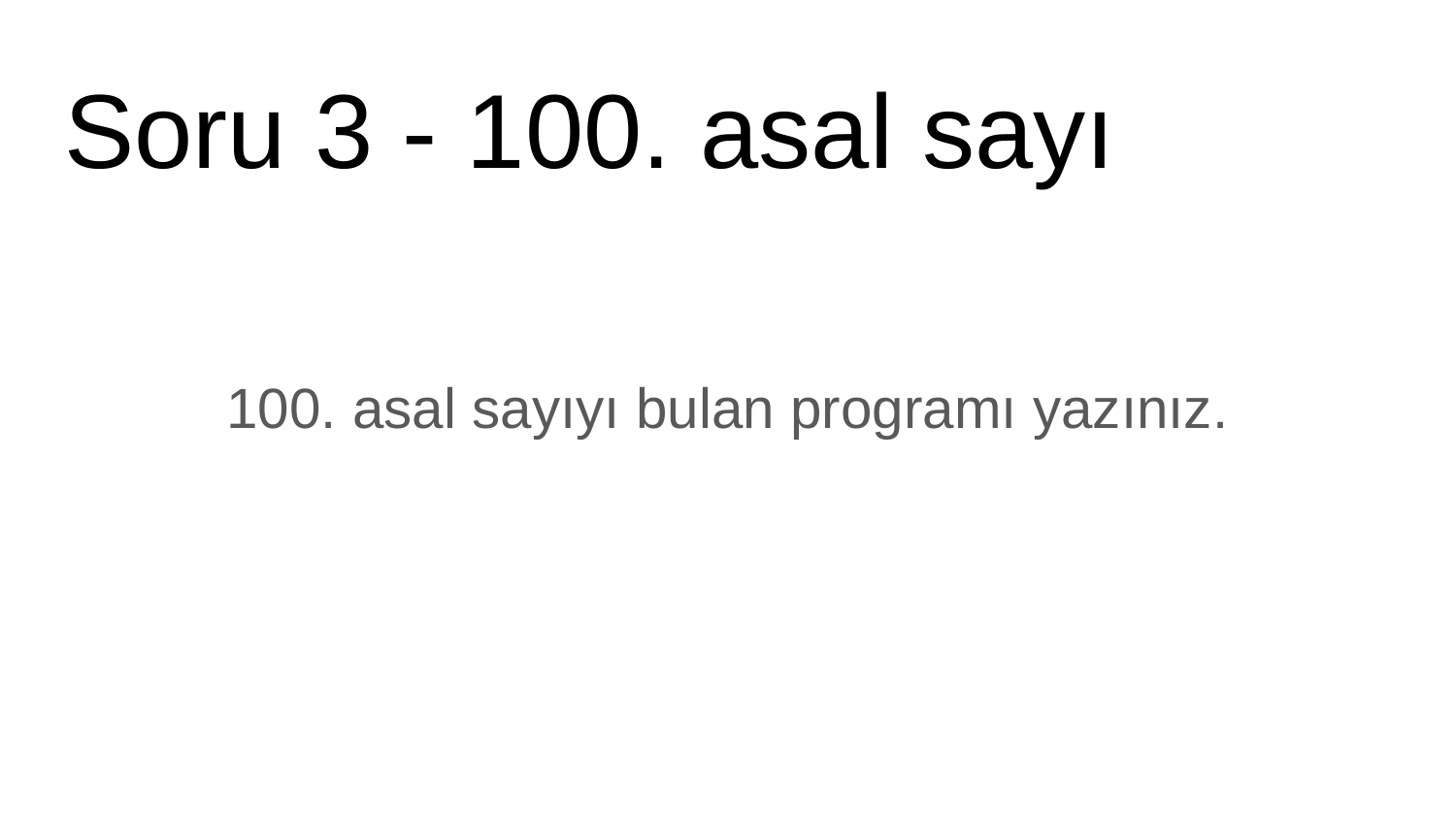

# Soru 3 - 100. asal sayı
100. asal sayıyı bulan programı yazınız.